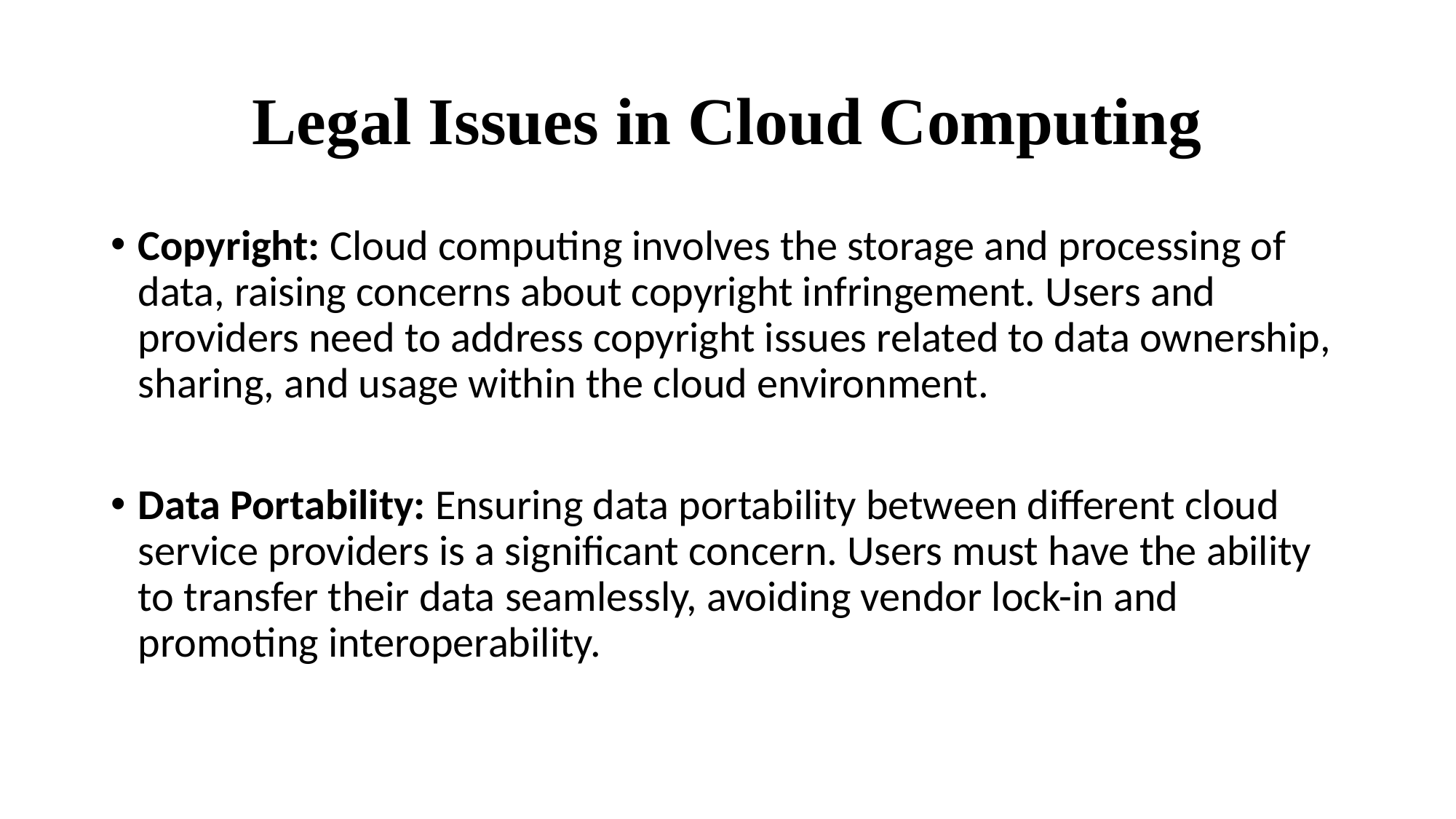

# Legal Issues in Cloud Computing
Copyright: Cloud computing involves the storage and processing of data, raising concerns about copyright infringement. Users and providers need to address copyright issues related to data ownership, sharing, and usage within the cloud environment.

Data Portability: Ensuring data portability between different cloud service providers is a significant concern. Users must have the ability to transfer their data seamlessly, avoiding vendor lock-in and promoting interoperability.